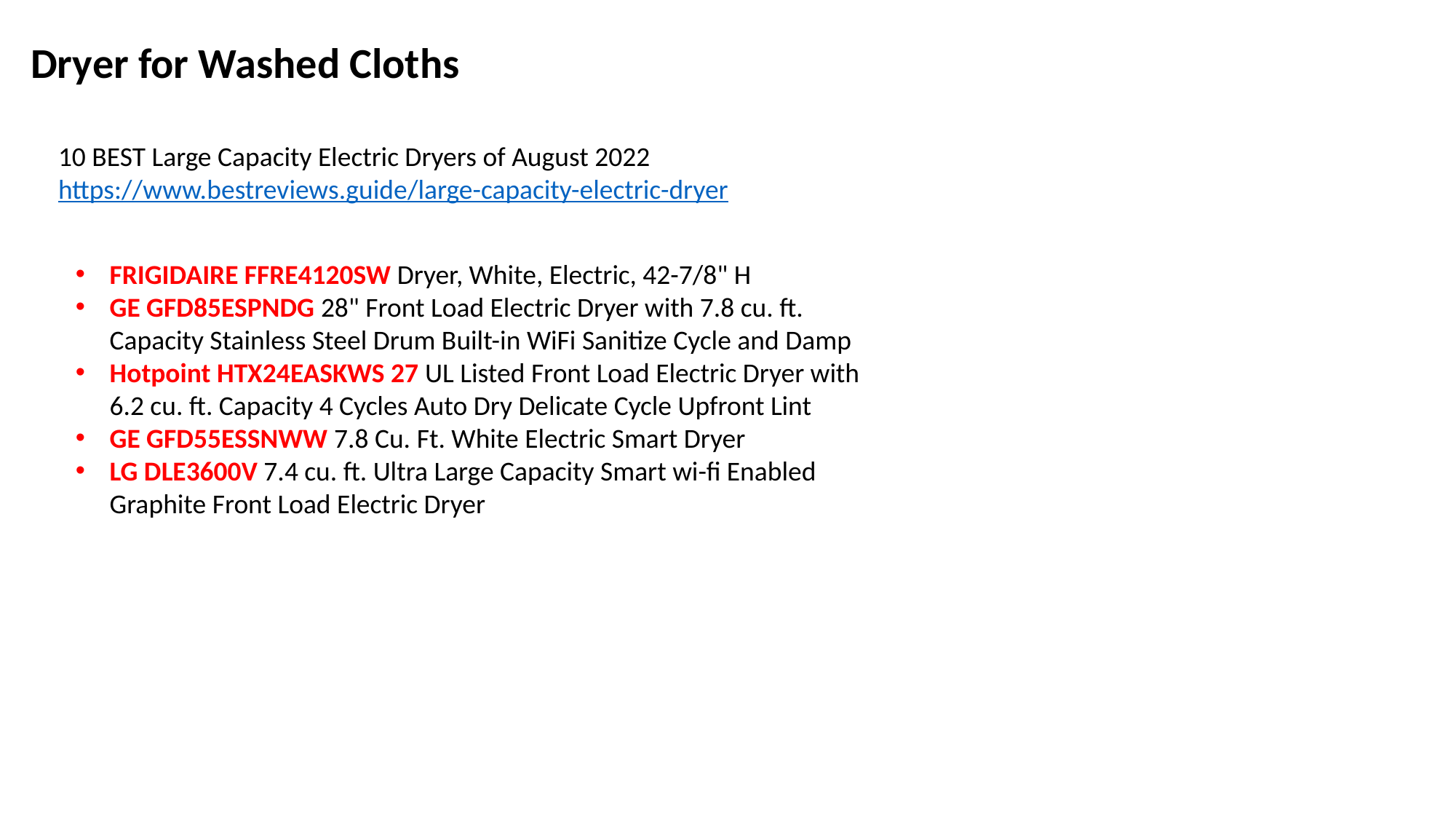

Dryer for Washed Cloths
10 BEST Large Capacity Electric Dryers of August 2022
https://www.bestreviews.guide/large-capacity-electric-dryer
FRIGIDAIRE FFRE4120SW Dryer, White, Electric, 42-7/8" H
GE GFD85ESPNDG 28" Front Load Electric Dryer with 7.8 cu. ft. Capacity Stainless Steel Drum Built-in WiFi Sanitize Cycle and Damp
Hotpoint HTX24EASKWS 27 UL Listed Front Load Electric Dryer with 6.2 cu. ft. Capacity 4 Cycles Auto Dry Delicate Cycle Upfront Lint
GE GFD55ESSNWW 7.8 Cu. Ft. White Electric Smart Dryer
LG DLE3600V 7.4 cu. ft. Ultra Large Capacity Smart wi-fi Enabled Graphite Front Load Electric Dryer